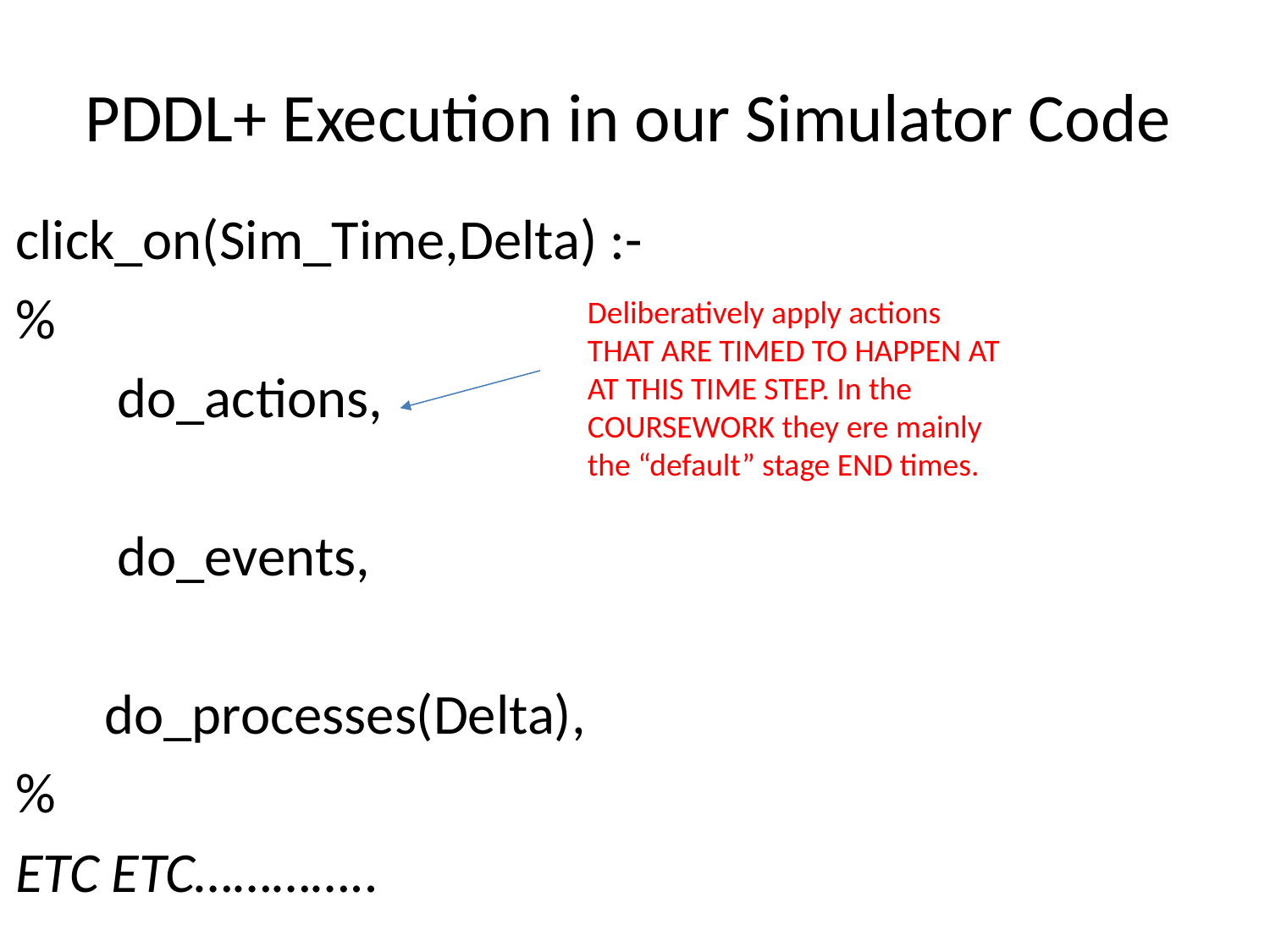

# PDDL+ Execution in our Simulator Code
click_on(Sim_Time,Delta) :-
%
        do_actions,

        do_events,

       do_processes(Delta),
%
ETC ETC…………..

Deliberatively apply actions THAT ARE TIMED TO HAPPEN AT AT THIS TIME STEP. In the COURSEWORK they ere mainly the “default” stage END times.